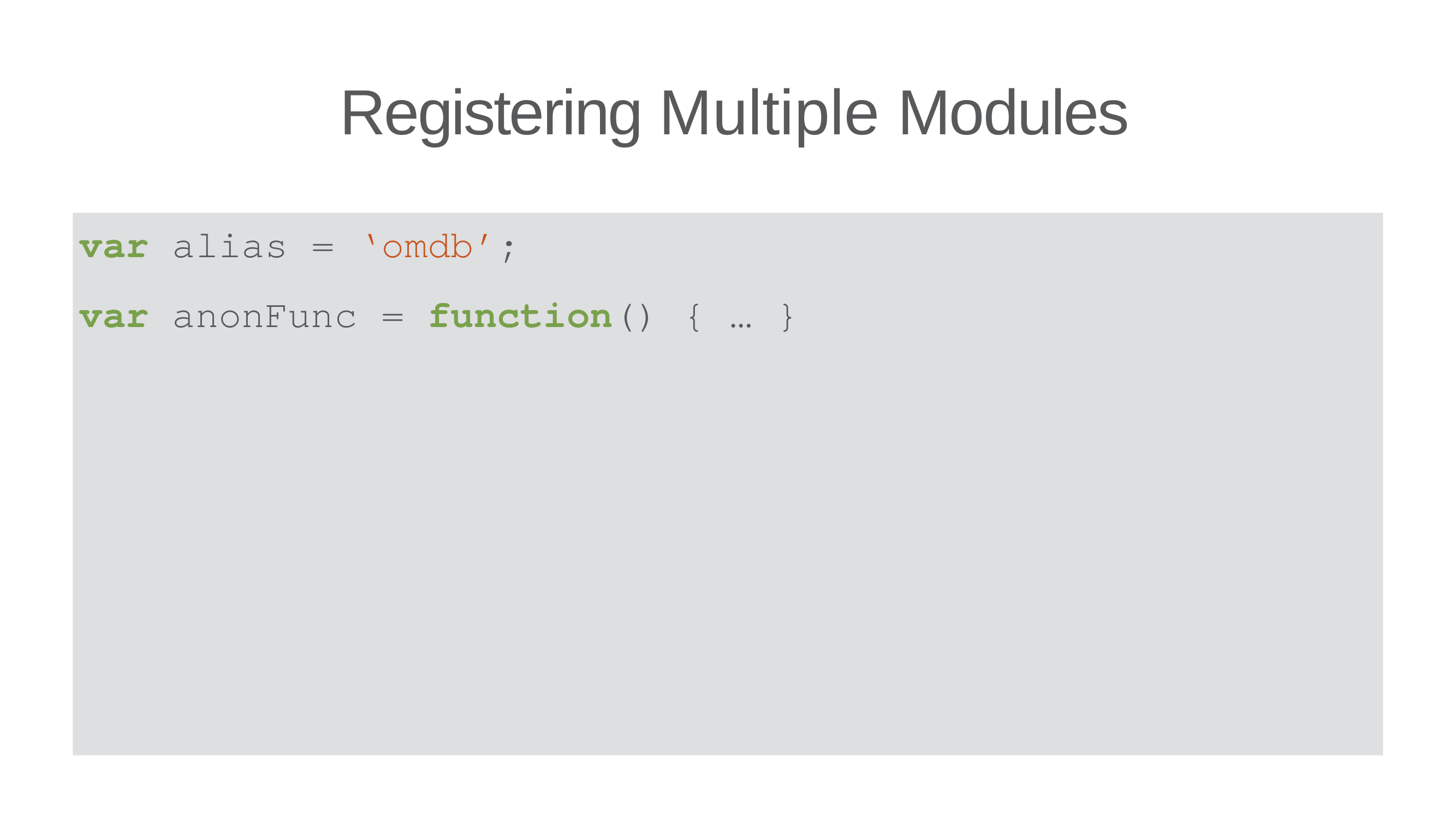

# Registering Multiple Modules

var	alias =
var	anonFunc
‘omdb’;
=	function() {	…	}